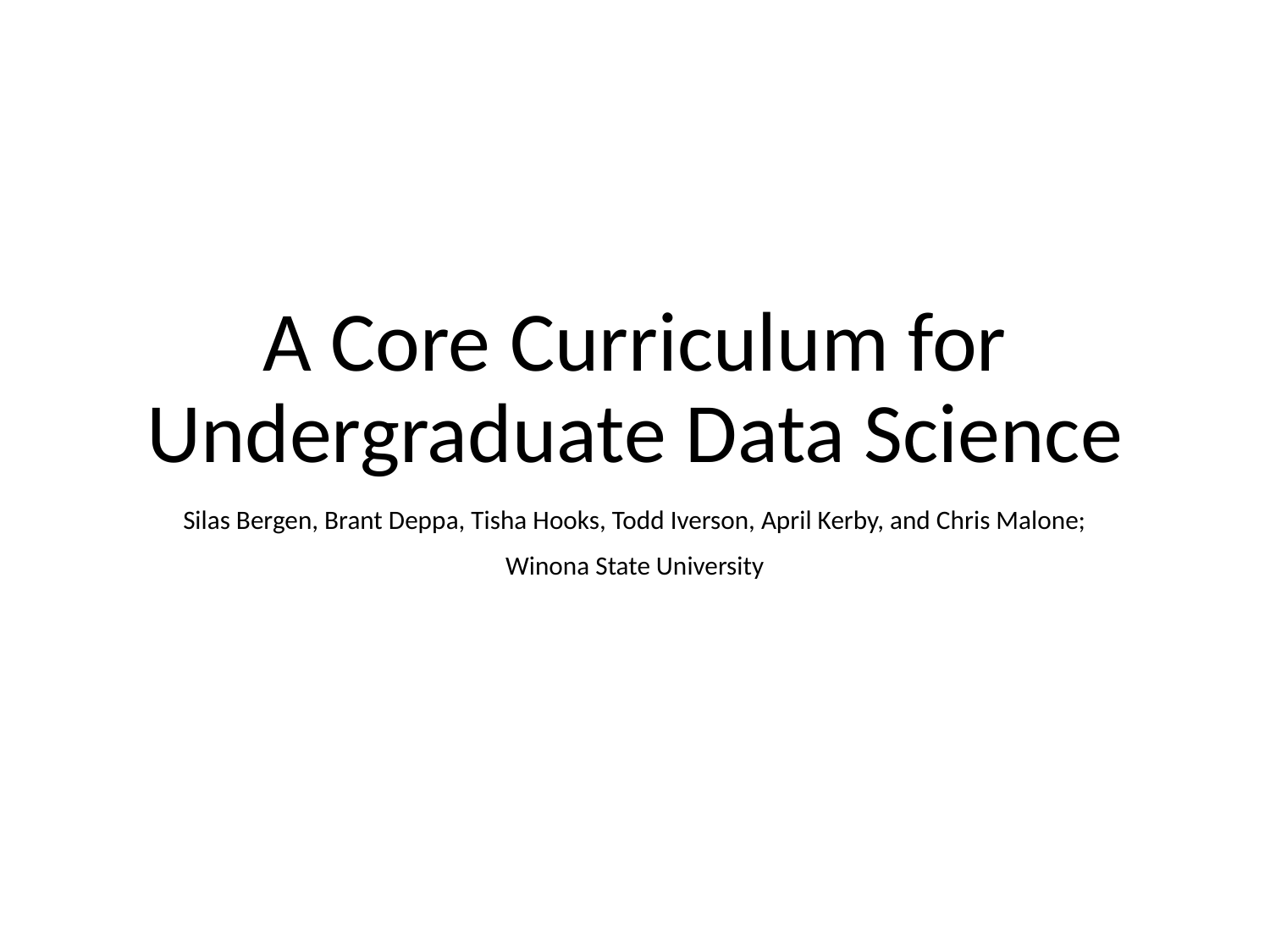

# A Core Curriculum for Undergraduate Data Science
Silas Bergen, Brant Deppa, Tisha Hooks, Todd Iverson, April Kerby, and Chris Malone;
Winona State University